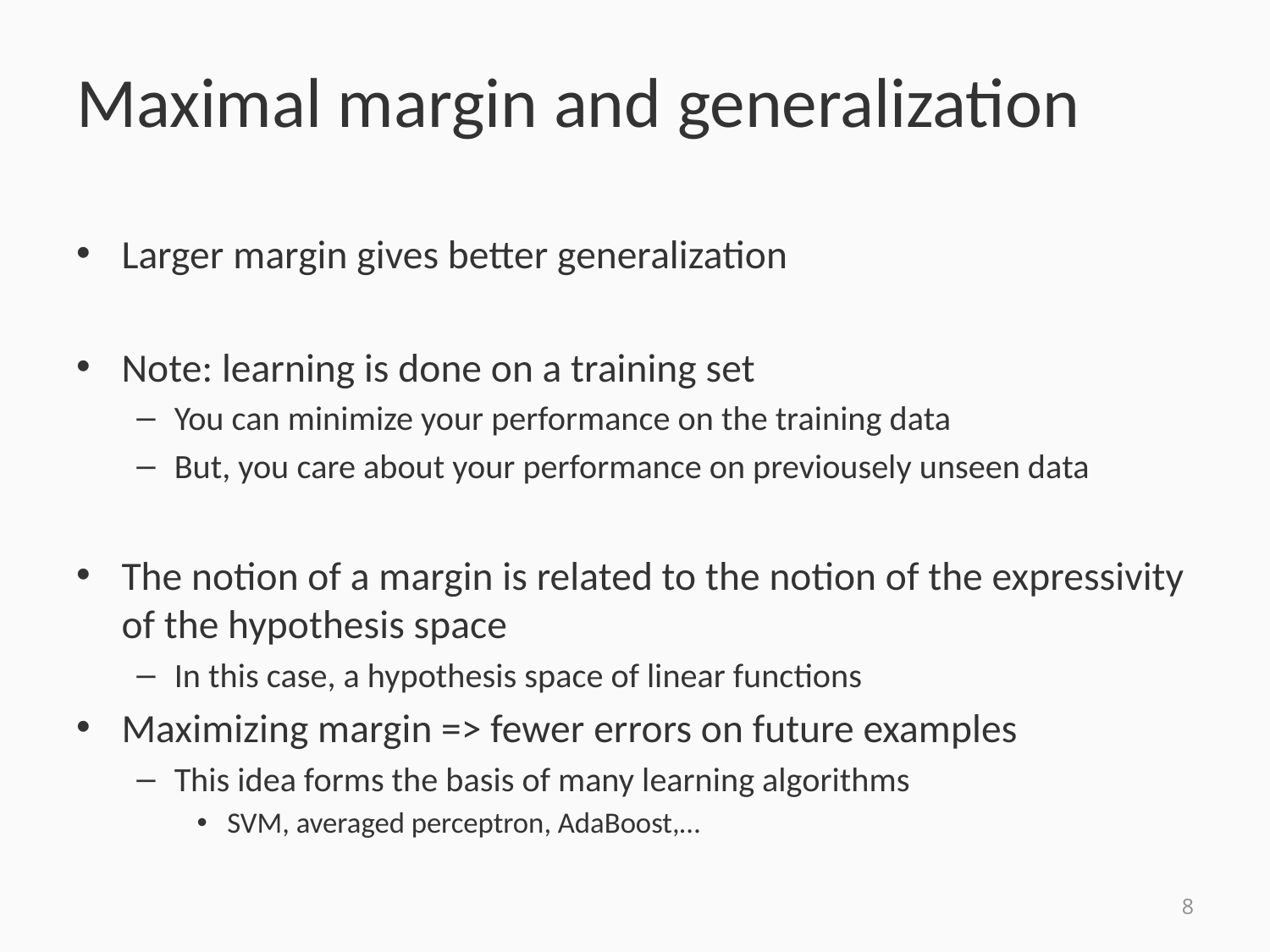

# Maximal margin and generalization
Larger margin gives better generalization

Note: learning is done on a training set
You can minimize your performance on the training data
But, you care about your performance on previousely unseen data

The notion of a margin is related to the notion of the expressivity of the hypothesis space
In this case, a hypothesis space of linear functions
Maximizing margin => fewer errors on future examples
This idea forms the basis of many learning algorithms
SVM, averaged perceptron, AdaBoost,…

8